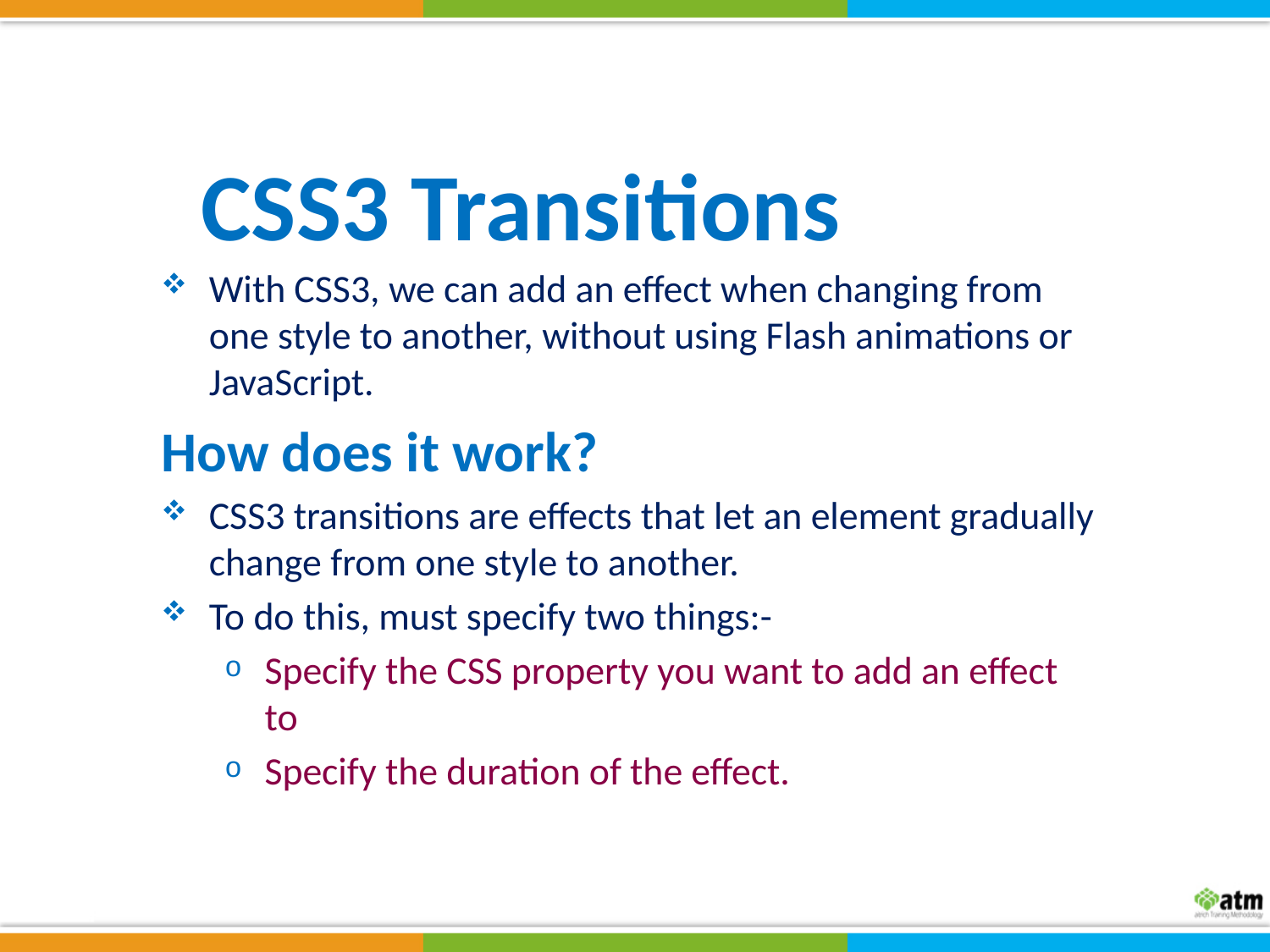

CSS3 Transitions
With CSS3, we can add an effect when changing from one style to another, without using Flash animations or JavaScript.
How does it work?
CSS3 transitions are effects that let an element gradually change from one style to another.
To do this, must specify two things:-
Specify the CSS property you want to add an effect to
Specify the duration of the effect.